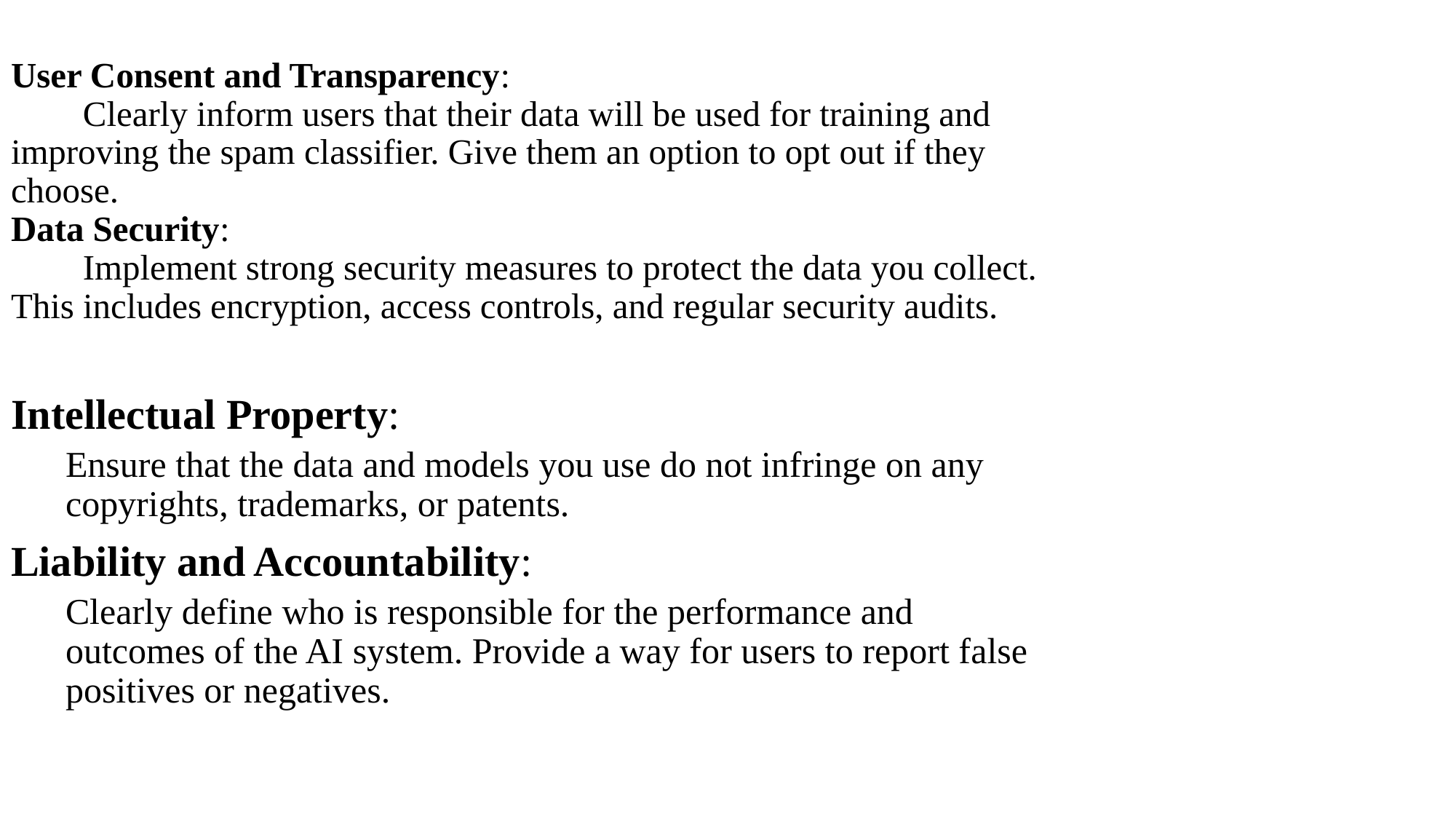

User Consent and Transparency:
         Clearly inform users that their data will be used for training and improving the spam classifier. Give them an option to opt out if they choose.
Data Security:
         Implement strong security measures to protect the data you collect. This includes encryption, access controls, and regular security audits.
Intellectual Property:
Ensure that the data and models you use do not infringe on any copyrights, trademarks, or patents.
Liability and Accountability:
Clearly define who is responsible for the performance and outcomes of the AI system. Provide a way for users to report false positives or negatives.